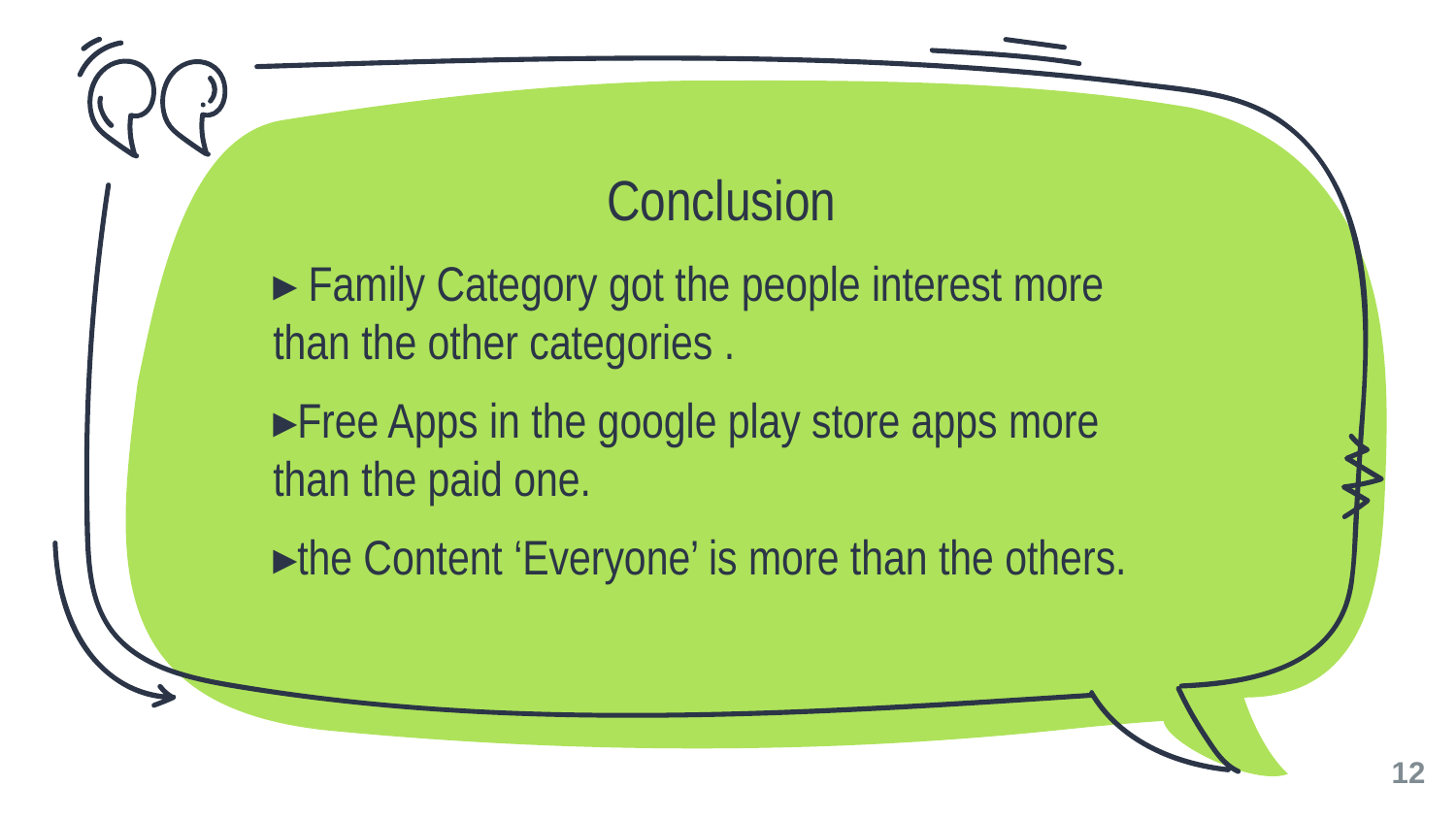

Conclusion
▸ Family Category got the people interest more than the other categories .
▸Free Apps in the google play store apps more than the paid one.
▸the Content ‘Everyone’ is more than the others.

12